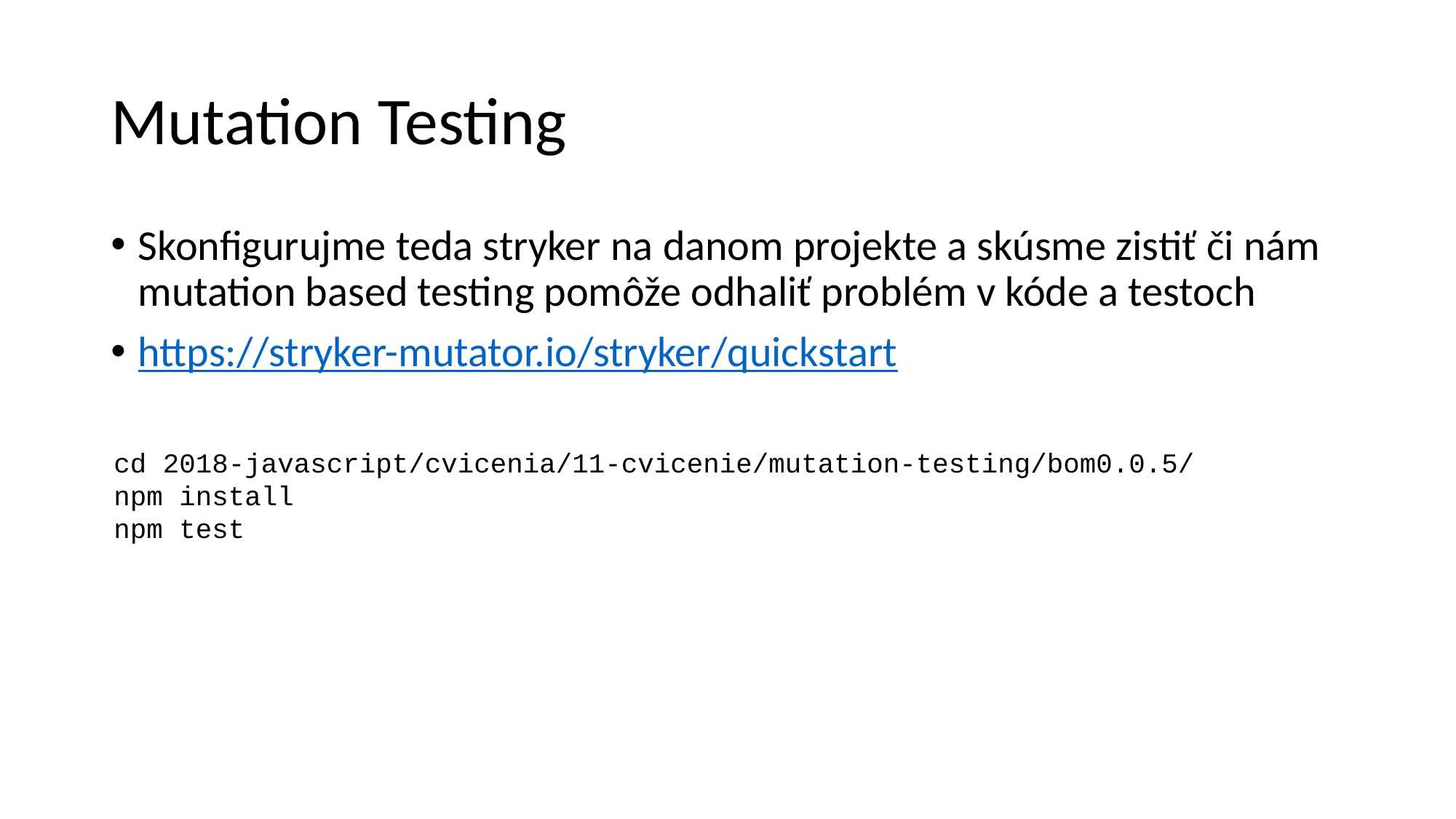

# Mutation Testing
Skonfigurujme teda stryker na danom projekte a skúsme zistiť či nám mutation based testing pomôže odhaliť problém v kóde a testoch
https://stryker-mutator.io/stryker/quickstart

cd 2018-javascript/cvicenia/11-cvicenie/mutation-testing/bom0.0.5/
npm install
npm test